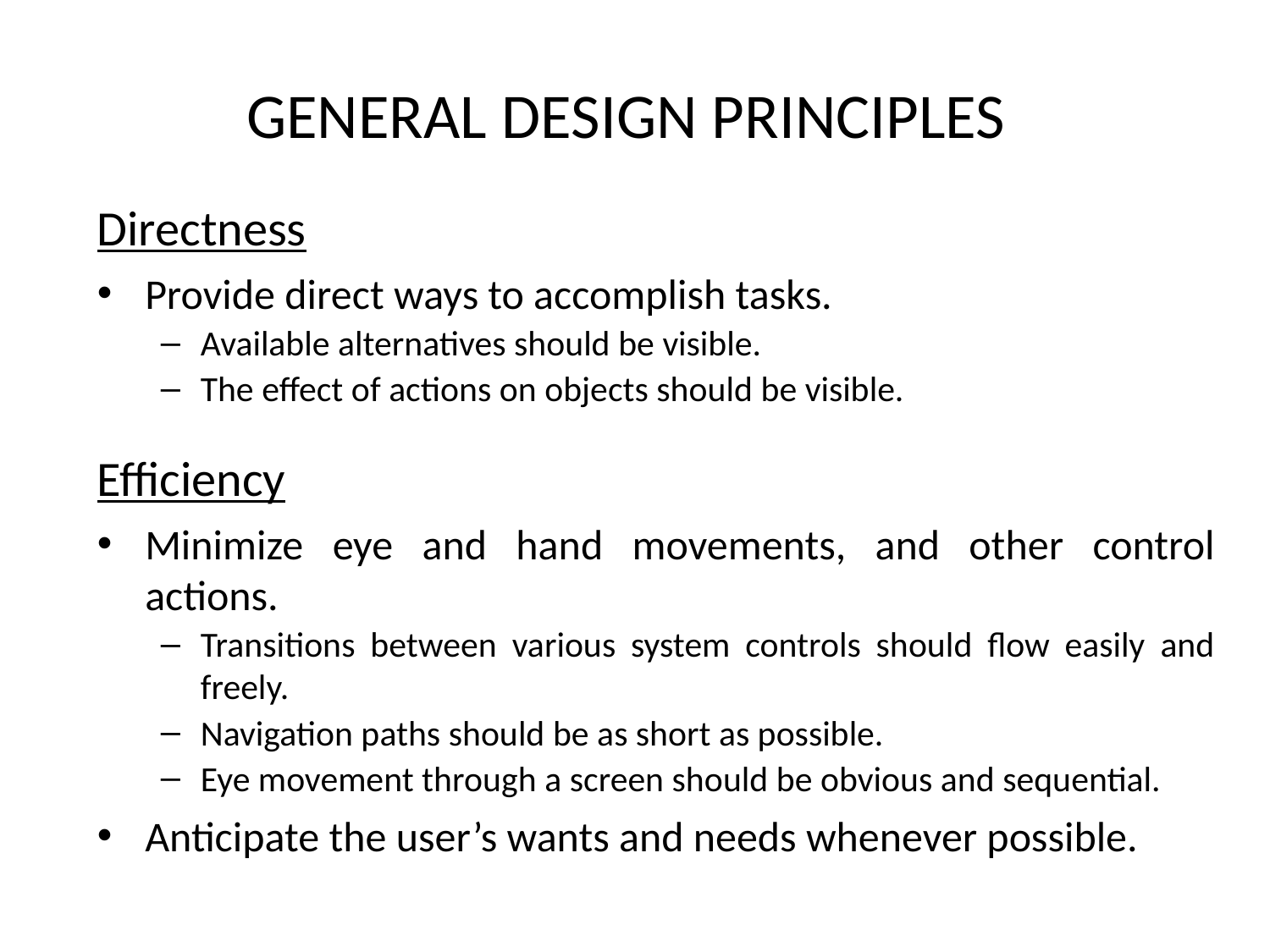

# GENERAL DESIGN PRINCIPLES
Directness
Provide direct ways to accomplish tasks.
Available alternatives should be visible.
The effect of actions on objects should be visible.

Efficiency
Minimize eye and hand movements, and other control actions.
Transitions between various system controls should flow easily and freely.
Navigation paths should be as short as possible.
Eye movement through a screen should be obvious and sequential.
Anticipate the user’s wants and needs whenever possible.